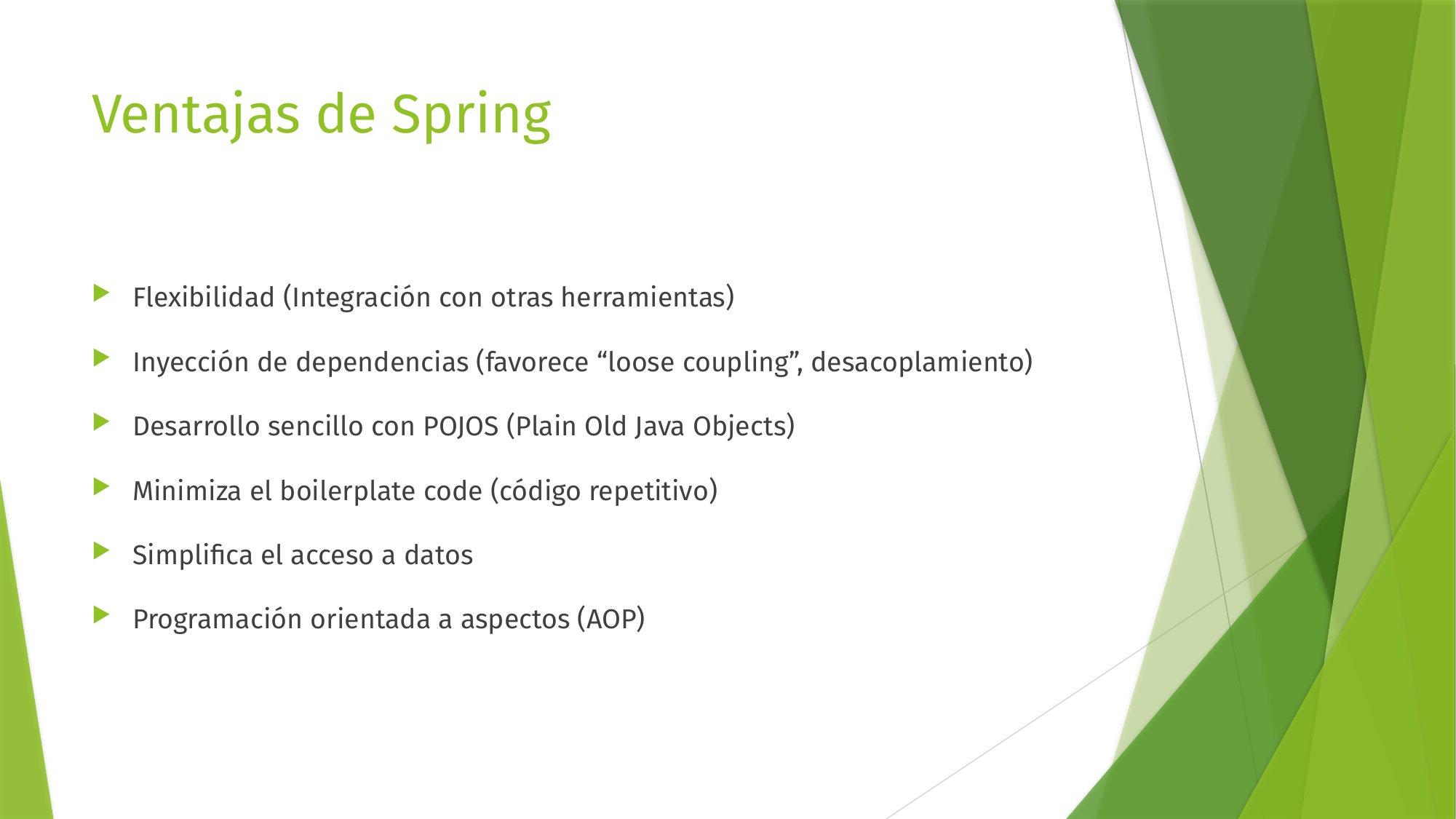

# Ventajas de Spring
Flexibilidad (Integración con otras herramientas)
Inyección de dependencias (favorece “loose coupling”, desacoplamiento)
Desarrollo sencillo con POJOS (Plain Old Java Objects)
Minimiza el boilerplate code (código repetitivo)
Simplifica el acceso a datos
Programación orientada a aspectos (AOP)